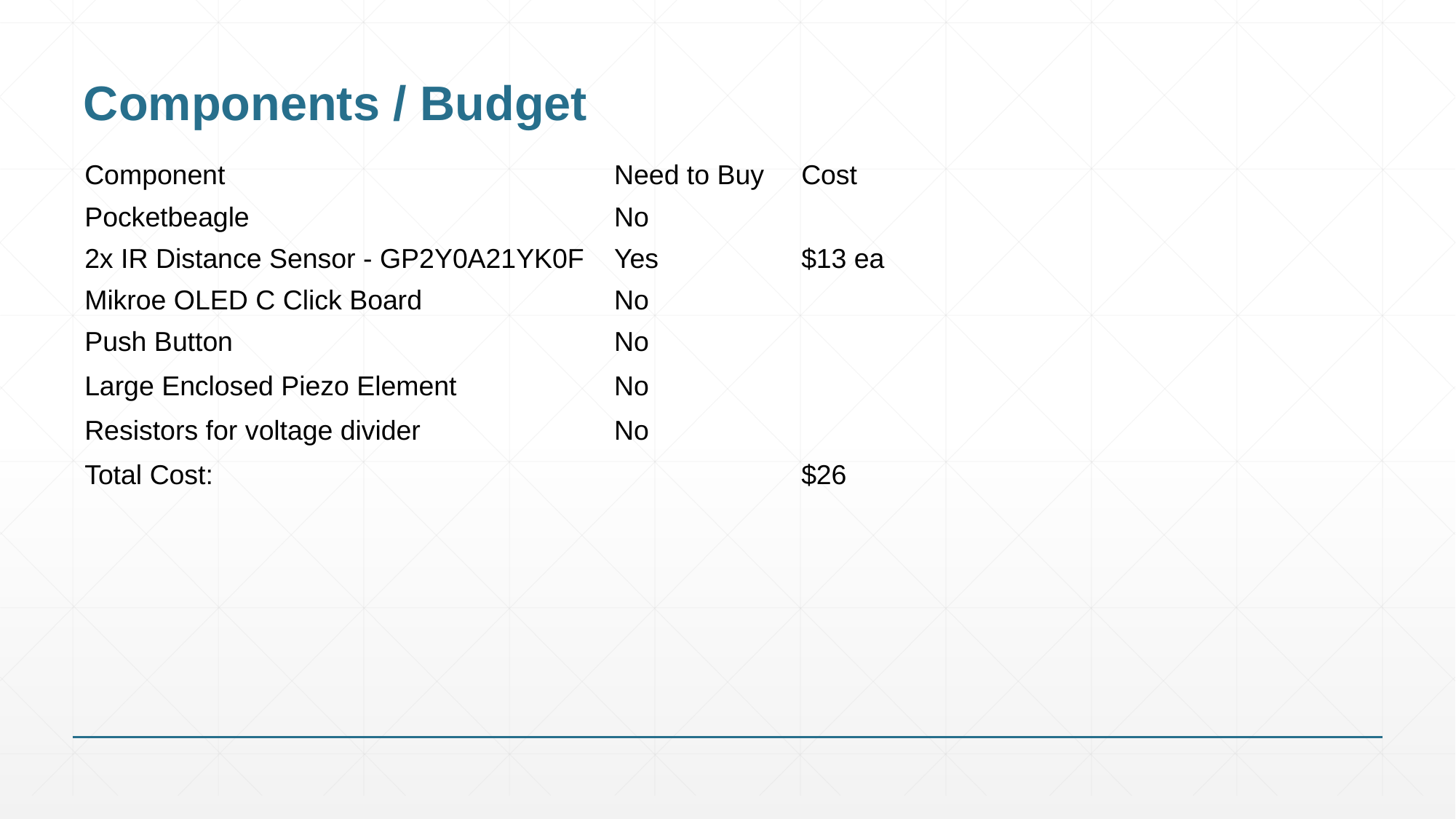

# Components / Budget
| Component | Need to Buy | Cost |
| --- | --- | --- |
| Pocketbeagle | No |  |
| 2x IR Distance Sensor - GP2Y0A21YK0F | Yes | $13 ea |
| Mikroe OLED C Click Board | No |  |
| Push Button | No |  |
| Large Enclosed Piezo Element | No |  |
| Resistors for voltage divider | No |  |
| Total Cost: |  | $26 |